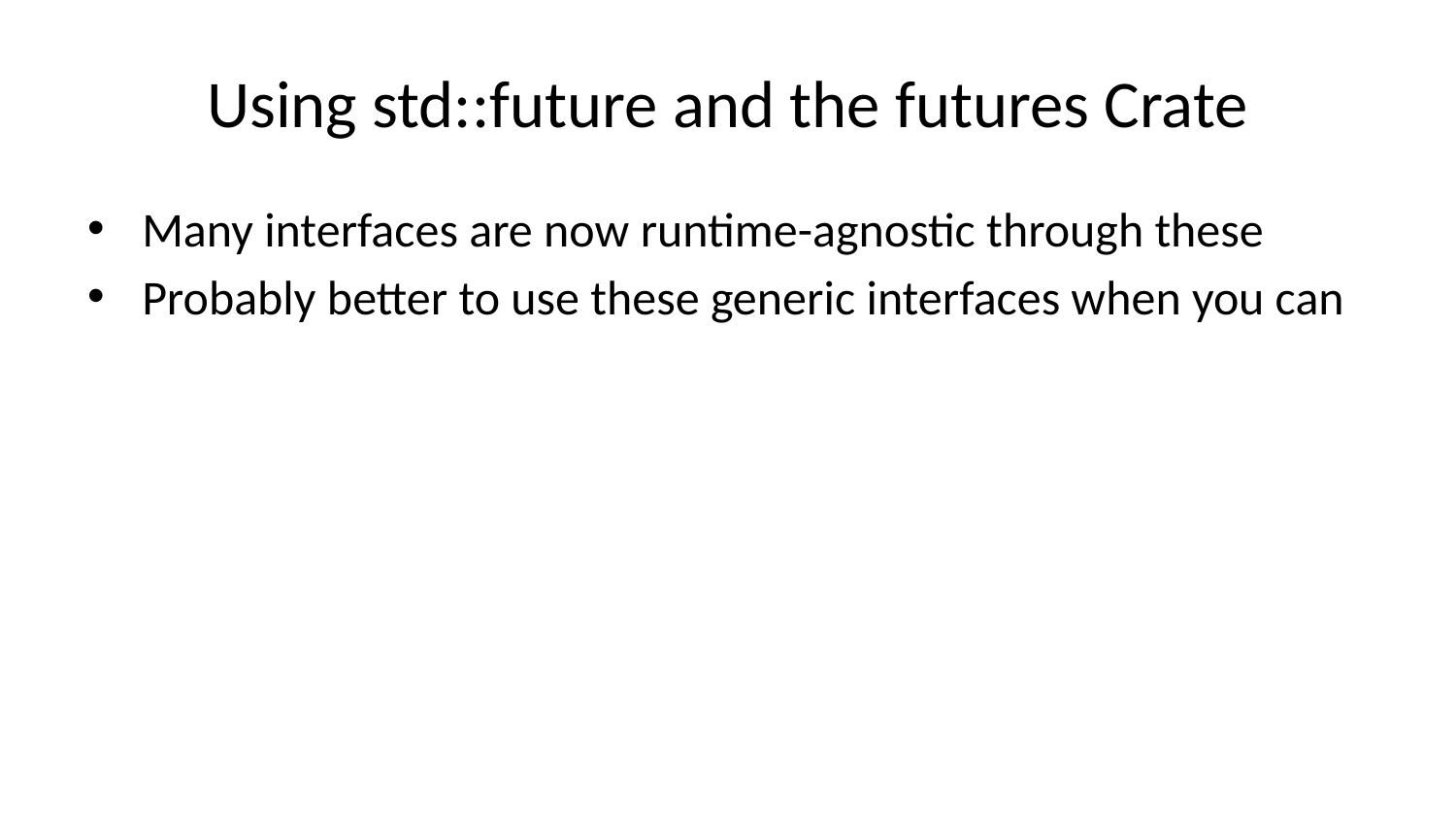

# Using std::future and the futures Crate
Many interfaces are now runtime-agnostic through these
Probably better to use these generic interfaces when you can